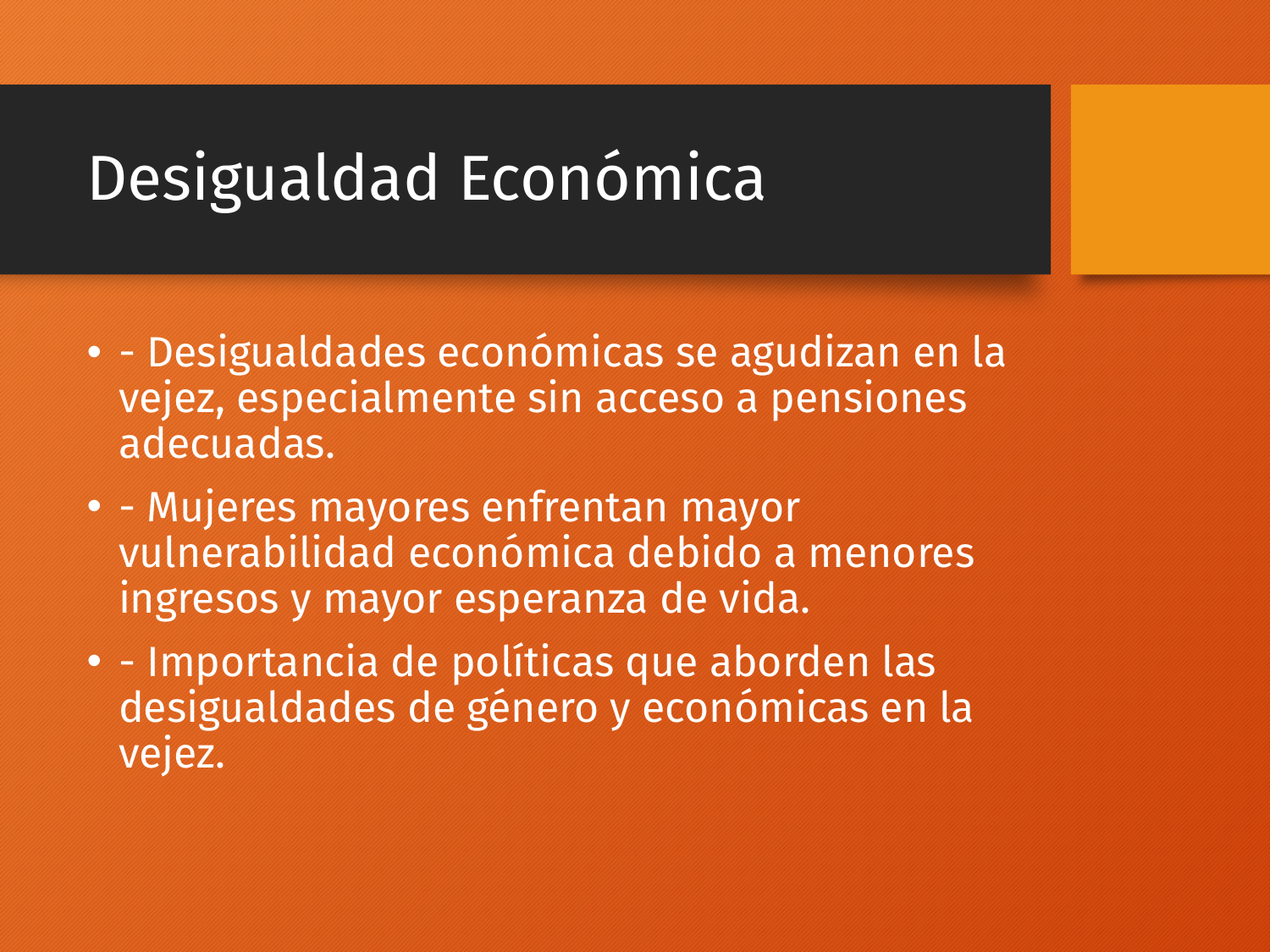

# Desigualdad Económica
- Desigualdades económicas se agudizan en la vejez, especialmente sin acceso a pensiones adecuadas.
- Mujeres mayores enfrentan mayor vulnerabilidad económica debido a menores ingresos y mayor esperanza de vida.
- Importancia de políticas que aborden las desigualdades de género y económicas en la vejez.